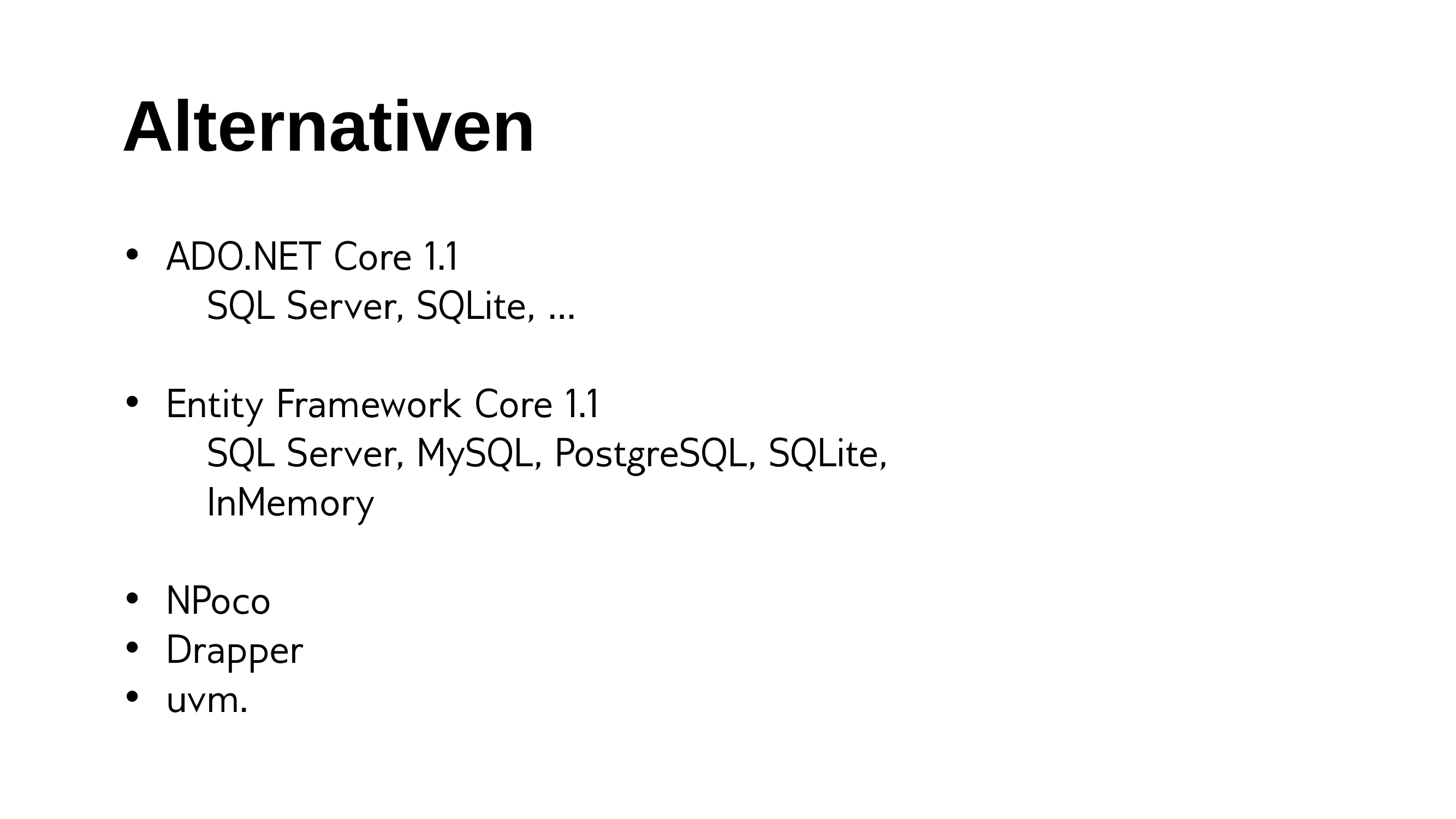

# Alternativen
ADO.NET Core 1.1
	SQL Server, SQLite, …

Entity Framework Core 1.1
	SQL Server, MySQL, PostgreSQL, SQLite,
	InMemory

NPoco
Drapper
uvm.